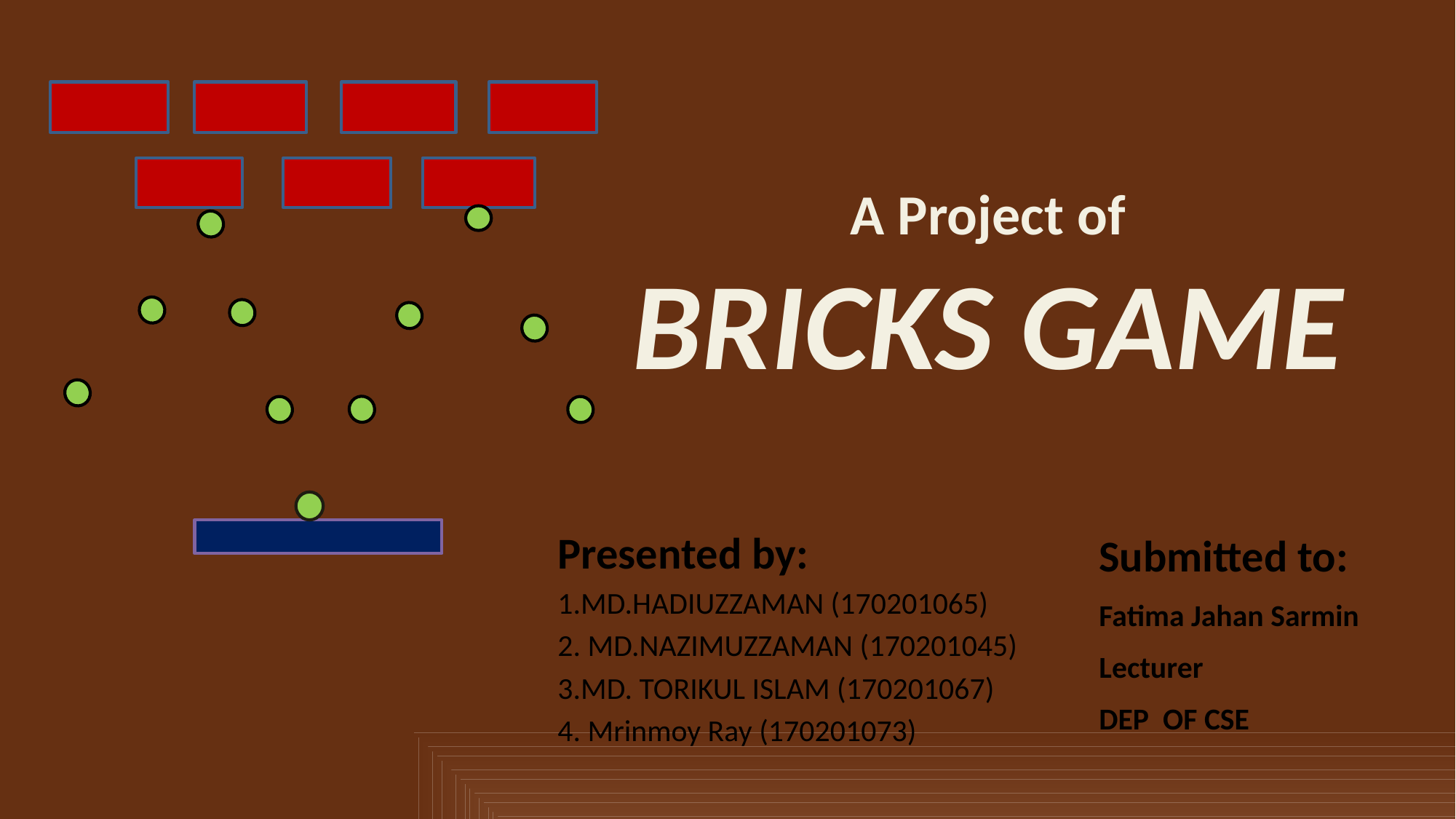

# A Project of BRICKS GAME

Presented by:
1.MD.HADIUZZAMAN (170201065)
2. MD.NAZIMUZZAMAN (170201045)
3.MD. TORIKUL ISLAM (170201067)
4. Mrinmoy Ray (170201073)

Submitted to:
Fatima Jahan Sarmin
Lecturer
DEP  OF CSE